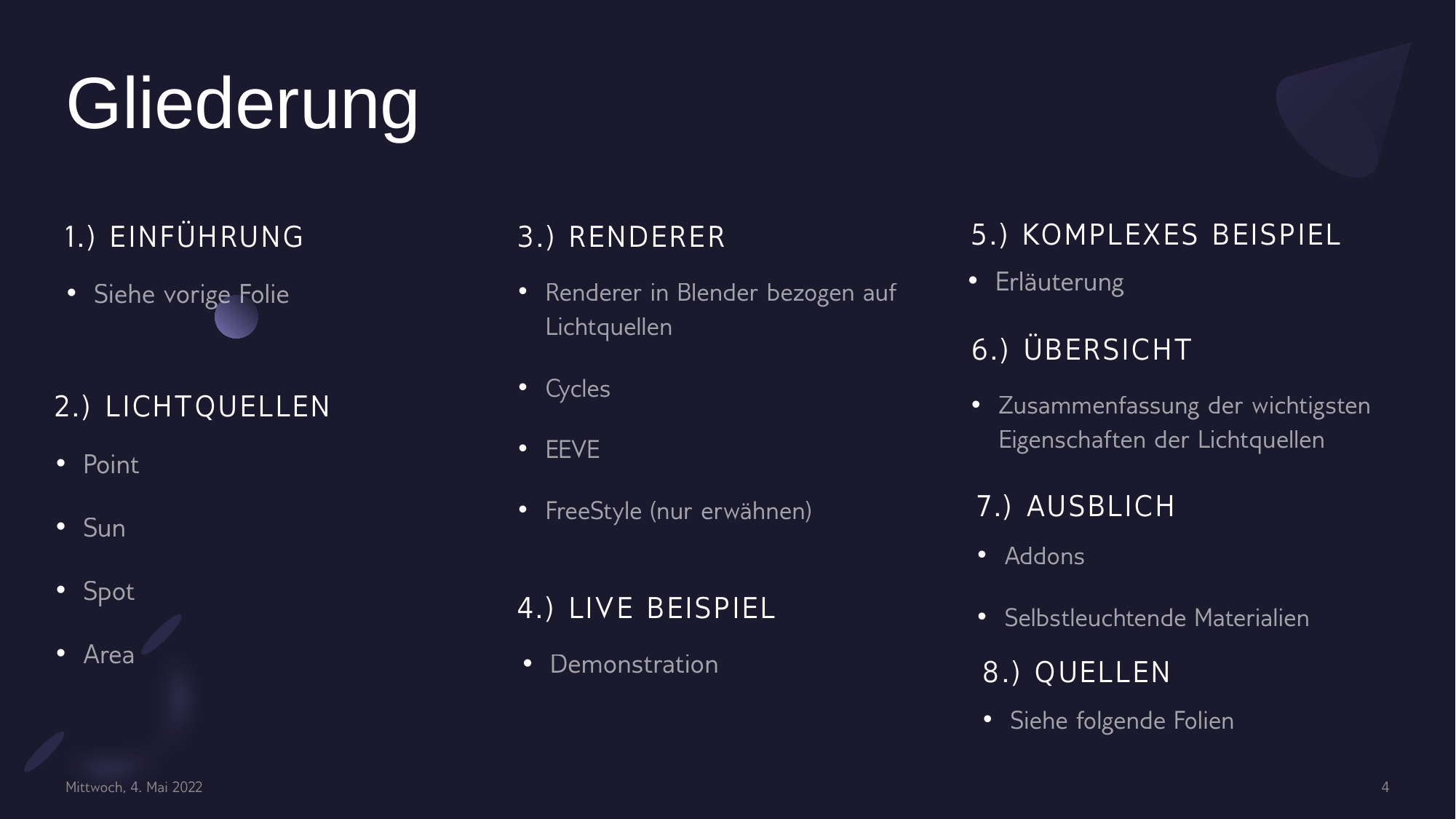

# Gliederung
1.) Einführung
3.) Renderer
5.) Komplexes Beispiel
Erläuterung

Renderer in Blender bezogen auf Lichtquellen
Cycles
EEVE
FreeStyle (nur erwähnen)

Siehe vorige Folie

6.) Übersicht
2.) Lichtquellen
Zusammenfassung der wichtigsten Eigenschaften der Lichtquellen
Point
Sun
Spot
Area

7.) Ausblich
Addons
Selbstleuchtende Materialien
4.) Live Beispiel
8.) Quellen
Demonstration

Siehe folgende Folien
Mittwoch, 4. Mai 2022
4